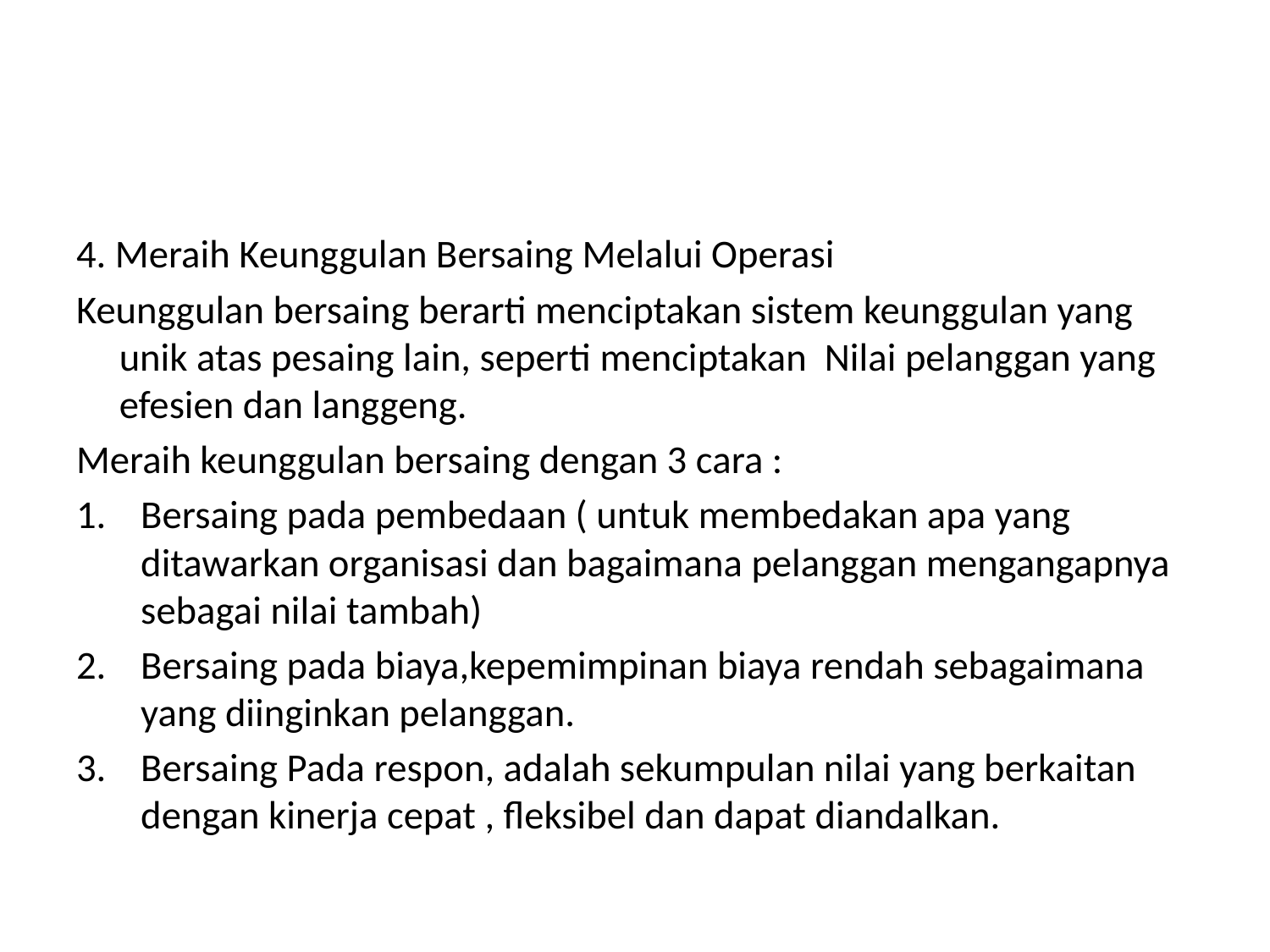

#
4. Meraih Keunggulan Bersaing Melalui Operasi
Keunggulan bersaing berarti menciptakan sistem keunggulan yang unik atas pesaing lain, seperti menciptakan  Nilai pelanggan yang efesien dan langgeng.
Meraih keunggulan bersaing dengan 3 cara :
Bersaing pada pembedaan ( untuk membedakan apa yang ditawarkan organisasi dan bagaimana pelanggan mengangapnya sebagai nilai tambah)
Bersaing pada biaya,kepemimpinan biaya rendah sebagaimana yang diinginkan pelanggan.
Bersaing Pada respon, adalah sekumpulan nilai yang berkaitan dengan kinerja cepat , fleksibel dan dapat diandalkan.